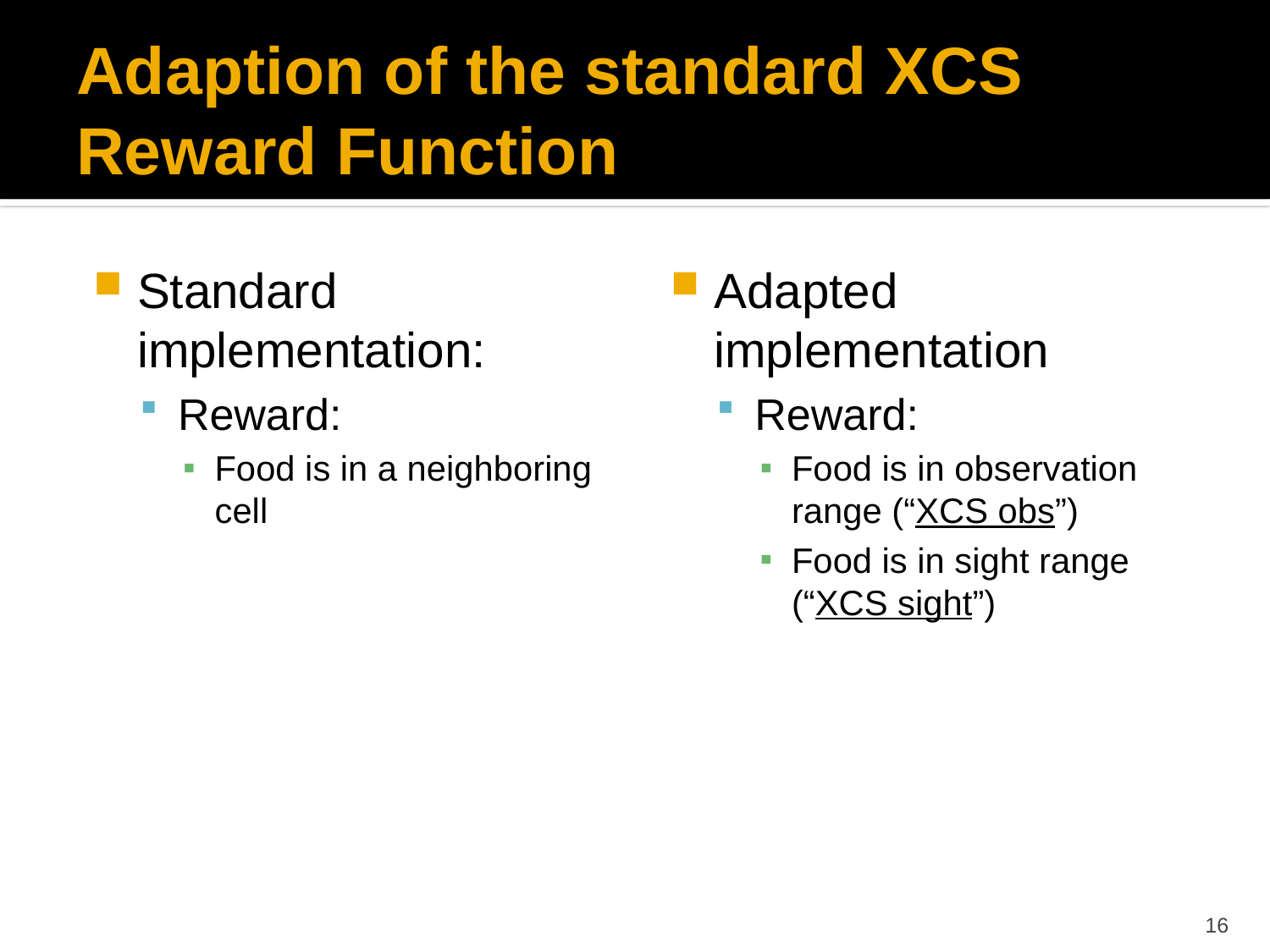

# Adaption of the standard XCS Reward Function
Standard implementation:
Reward:
Food is in a neighboring cell
Adapted implementation
Reward:
Food is in observation range (“XCS obs”)
Food is in sight range (“XCS sight”)
16